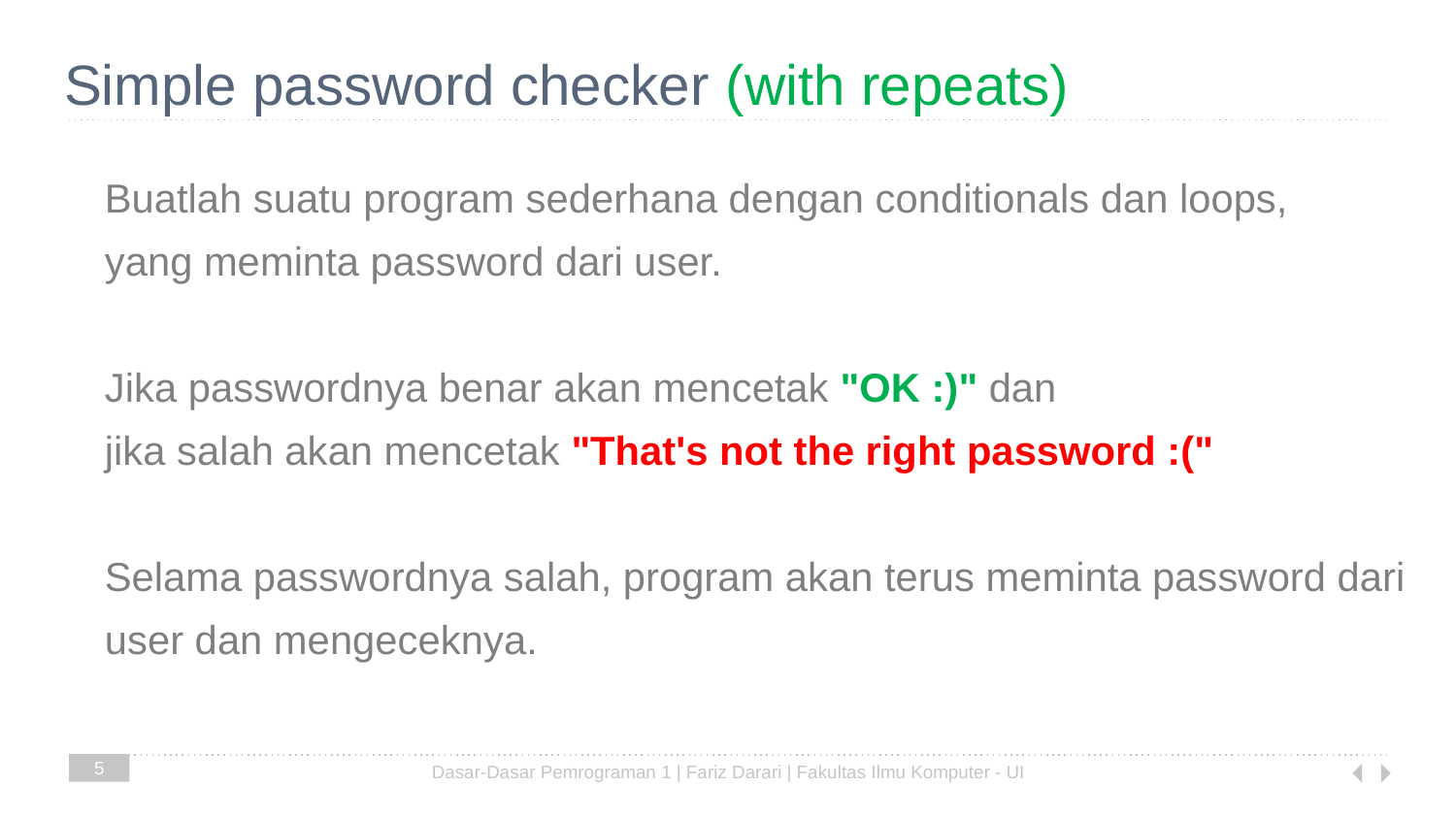

# Simple password checker (with repeats)
Buatlah suatu program sederhana dengan conditionals dan loops,
yang meminta password dari user.
Jika passwordnya benar akan mencetak "OK :)" dan
jika salah akan mencetak "That's not the right password :("

Selama passwordnya salah, program akan terus meminta password dari user dan mengeceknya.
5